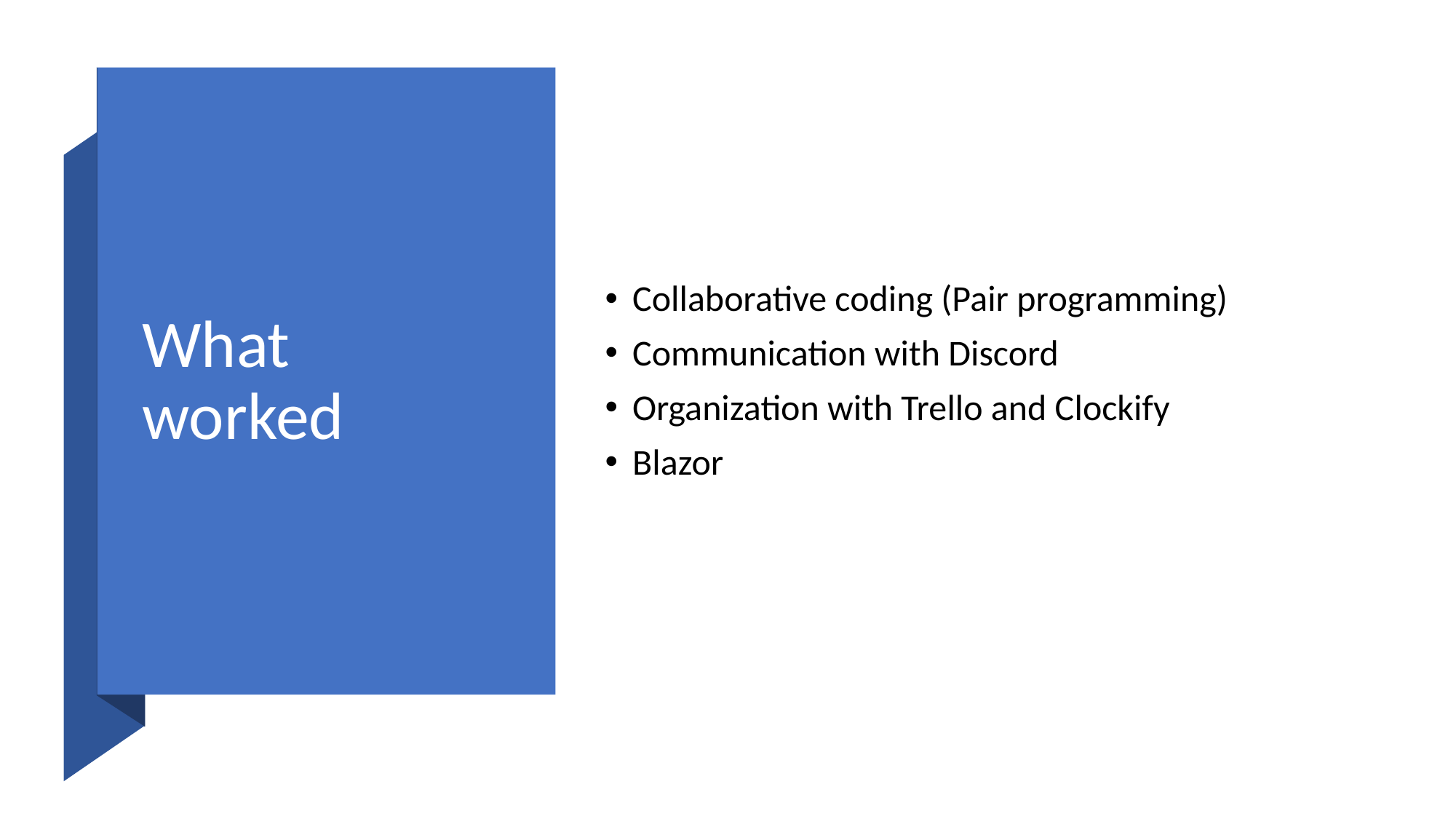

# What worked
Collaborative coding (Pair programming)
Communication with Discord
Organization with Trello and Clockify
Blazor